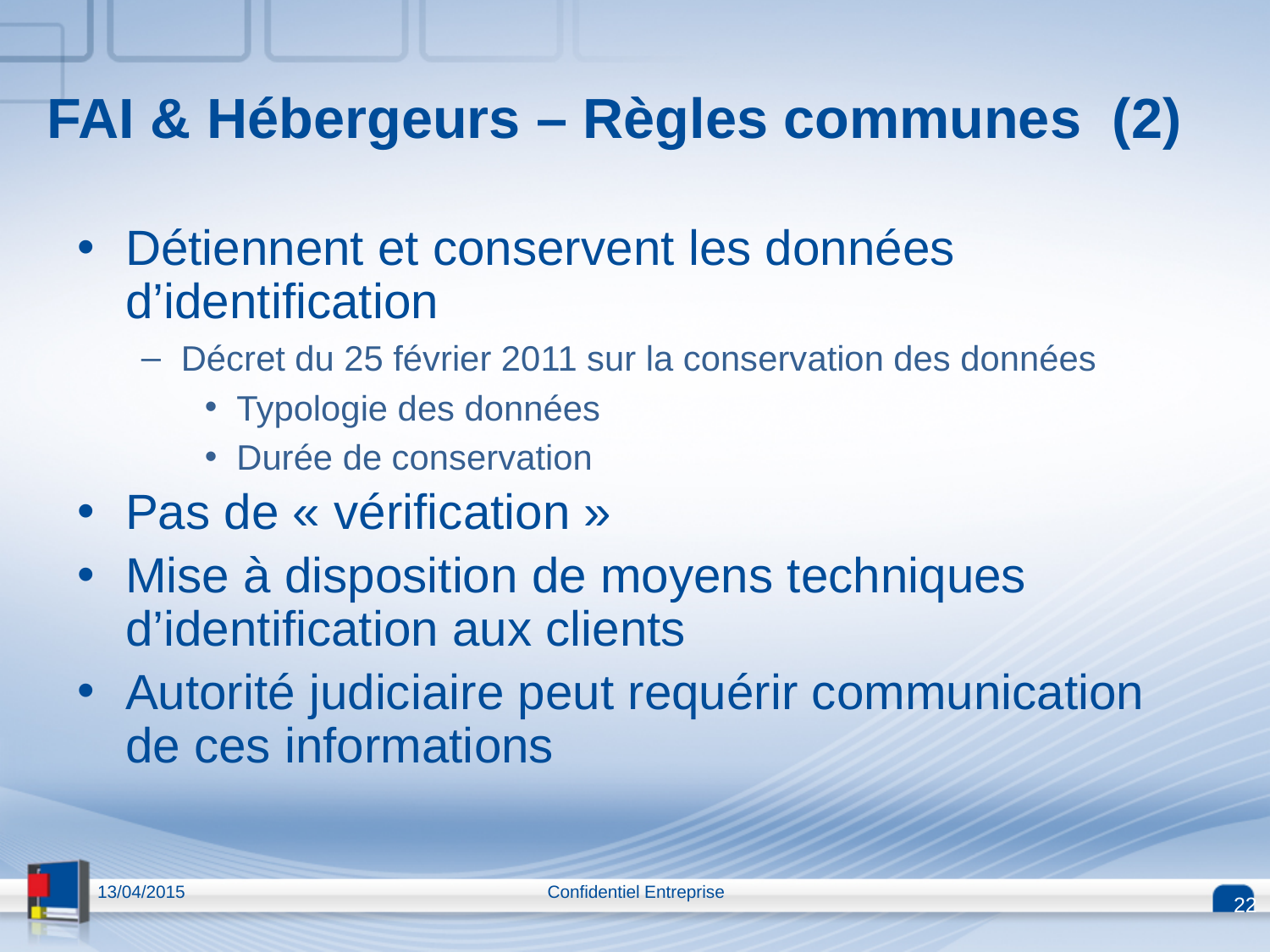

FAI & Hébergeurs – Règles communes  (2)
Détiennent et conservent les données d’identification
Décret du 25 février 2011 sur la conservation des données
Typologie des données
Durée de conservation
Pas de « vérification »
Mise à disposition de moyens techniques d’identification aux clients
Autorité judiciaire peut requérir communication de ces informations
13/04/2015
Confidentiel Entreprise
22